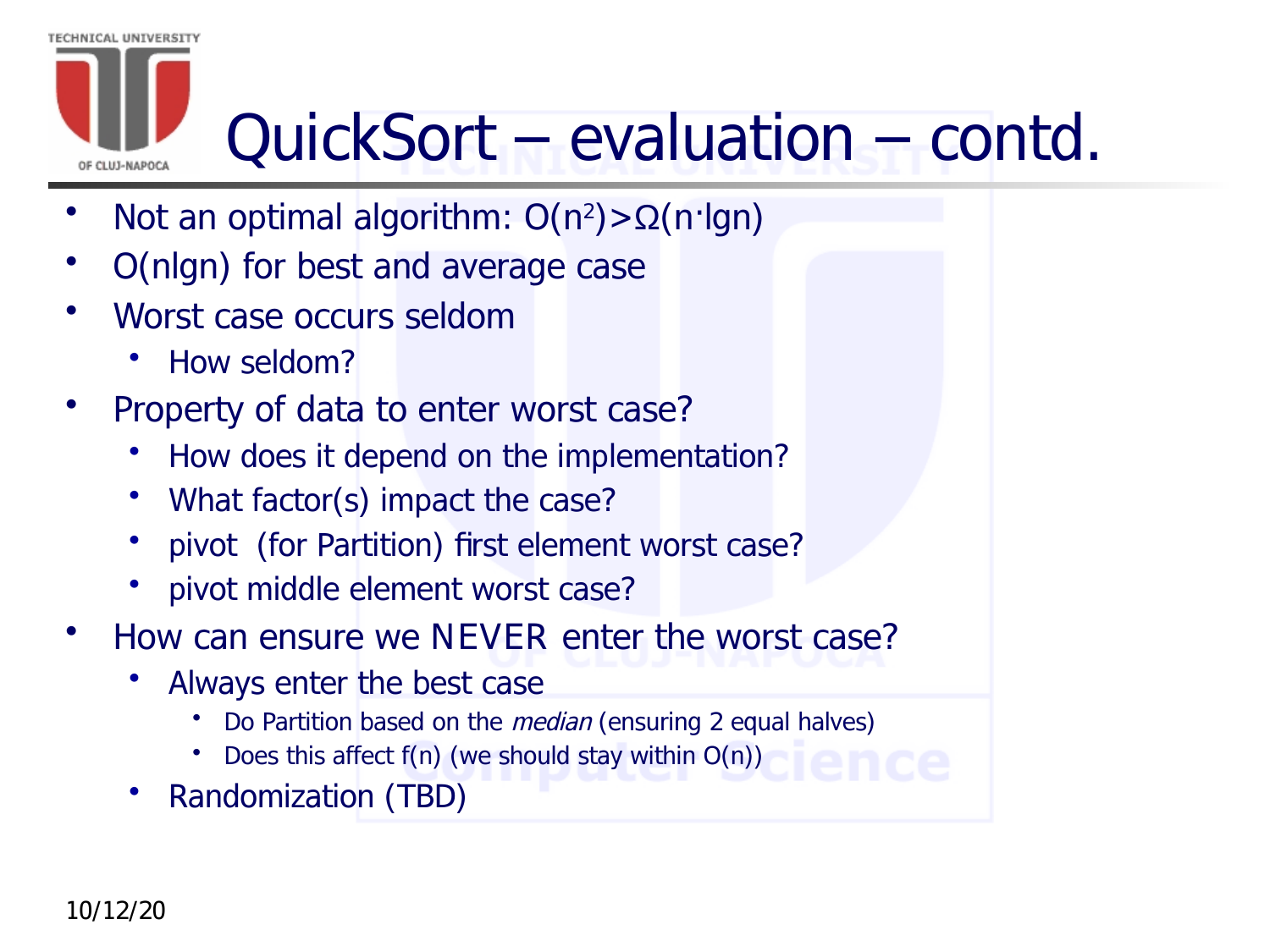

# QuickSort – evaluation – contd.
Not an optimal algorithm: O(n2)>Ω(n·lgn)
O(nlgn) for best and average case
Worst case occurs seldom
How seldom?
Property of data to enter worst case?
How does it depend on the implementation?
What factor(s) impact the case?
pivot  (for Partition) first element worst case?
pivot middle element worst case?
How can ensure we NEVER enter the worst case?
Always enter the best case
Do Partition based on the median (ensuring 2 equal halves)
Does this affect f(n) (we should stay within O(n))
Randomization (TBD)
10/12/20